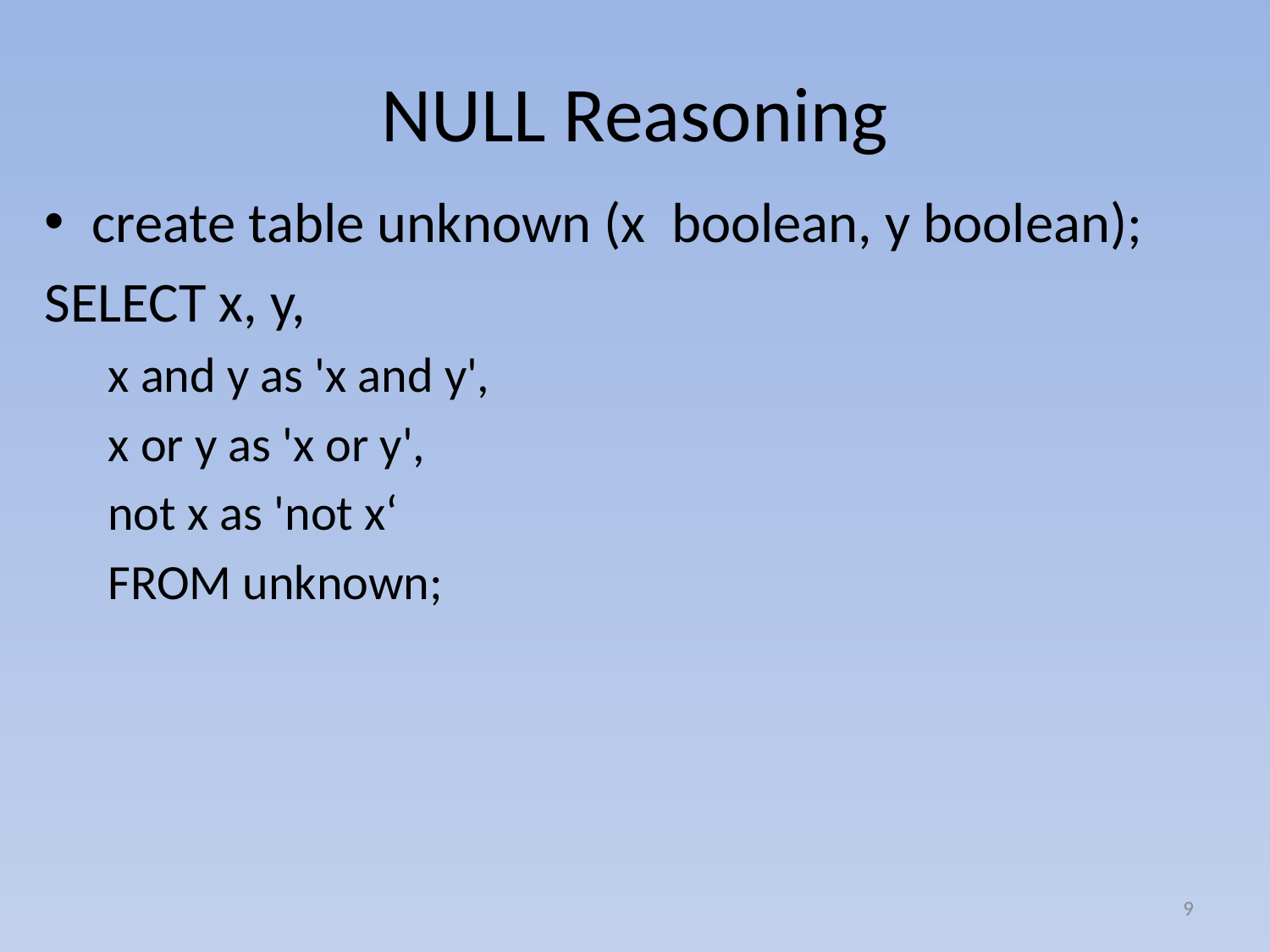

# NULL Reasoning
create table unknown (x  boolean, y boolean);
SELECT x, y,
x and y as 'x and y',
x or y as 'x or y',
not x as 'not x‘
FROM unknown;

9